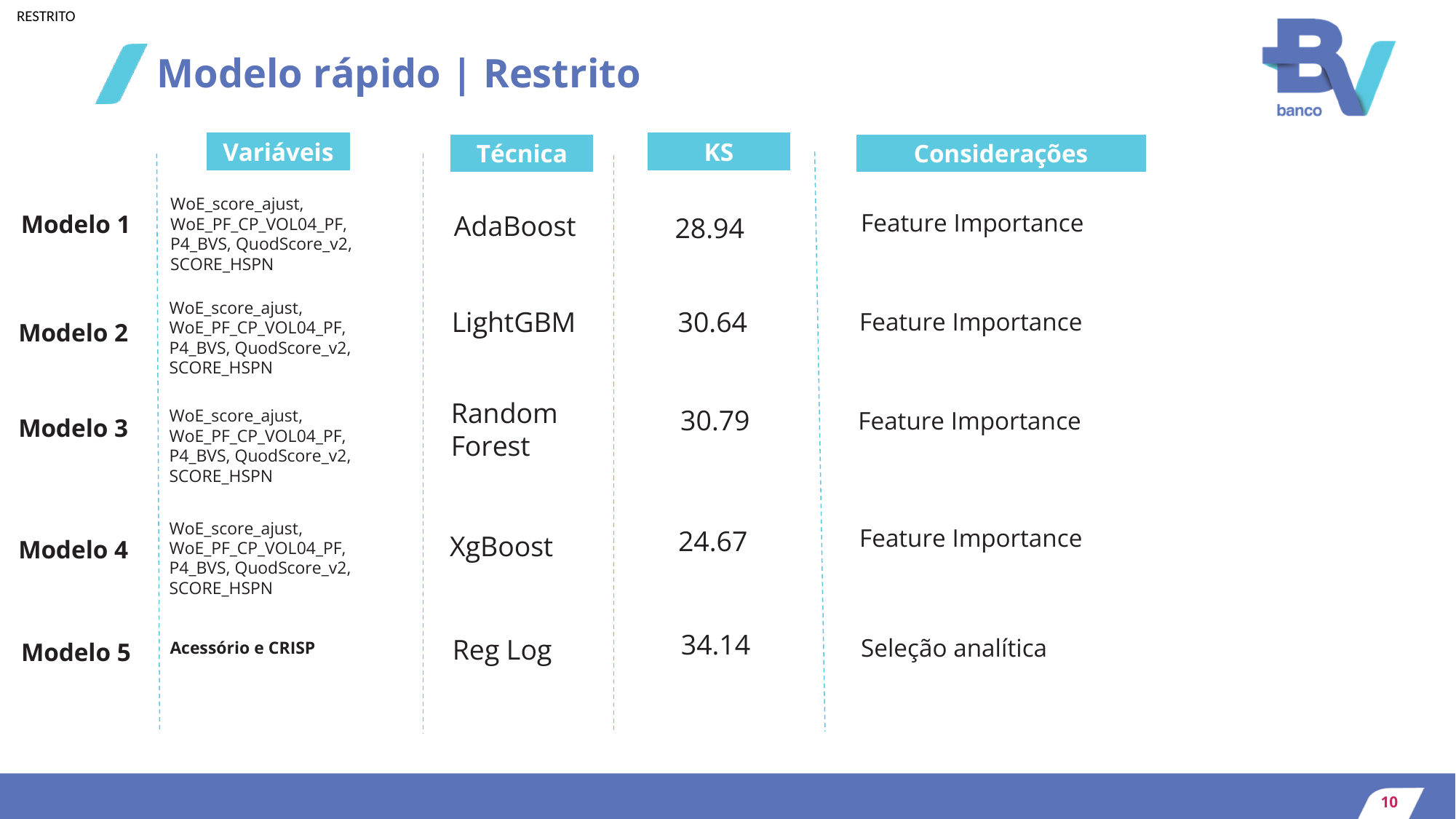

# Modelo rápido | Restrito
Variáveis
KS
Considerações
Técnica
WoE_score_ajust, WoE_PF_CP_VOL04_PF,
P4_BVS, QuodScore_v2, SCORE_HSPN
Feature Importance
Modelo 1
AdaBoost
28.94
WoE_score_ajust, WoE_PF_CP_VOL04_PF,
P4_BVS, QuodScore_v2, SCORE_HSPN
LightGBM
30.64
Feature Importance
Modelo 2
Random Forest
30.79
WoE_score_ajust, WoE_PF_CP_VOL04_PF,
P4_BVS, QuodScore_v2, SCORE_HSPN
Feature Importance
Modelo 3
WoE_score_ajust, WoE_PF_CP_VOL04_PF,
P4_BVS, QuodScore_v2, SCORE_HSPN
Feature Importance
24.67
XgBoost
Modelo 4
34.14
Reg Log
Seleção analítica
Modelo 5
Acessório e CRISP
10